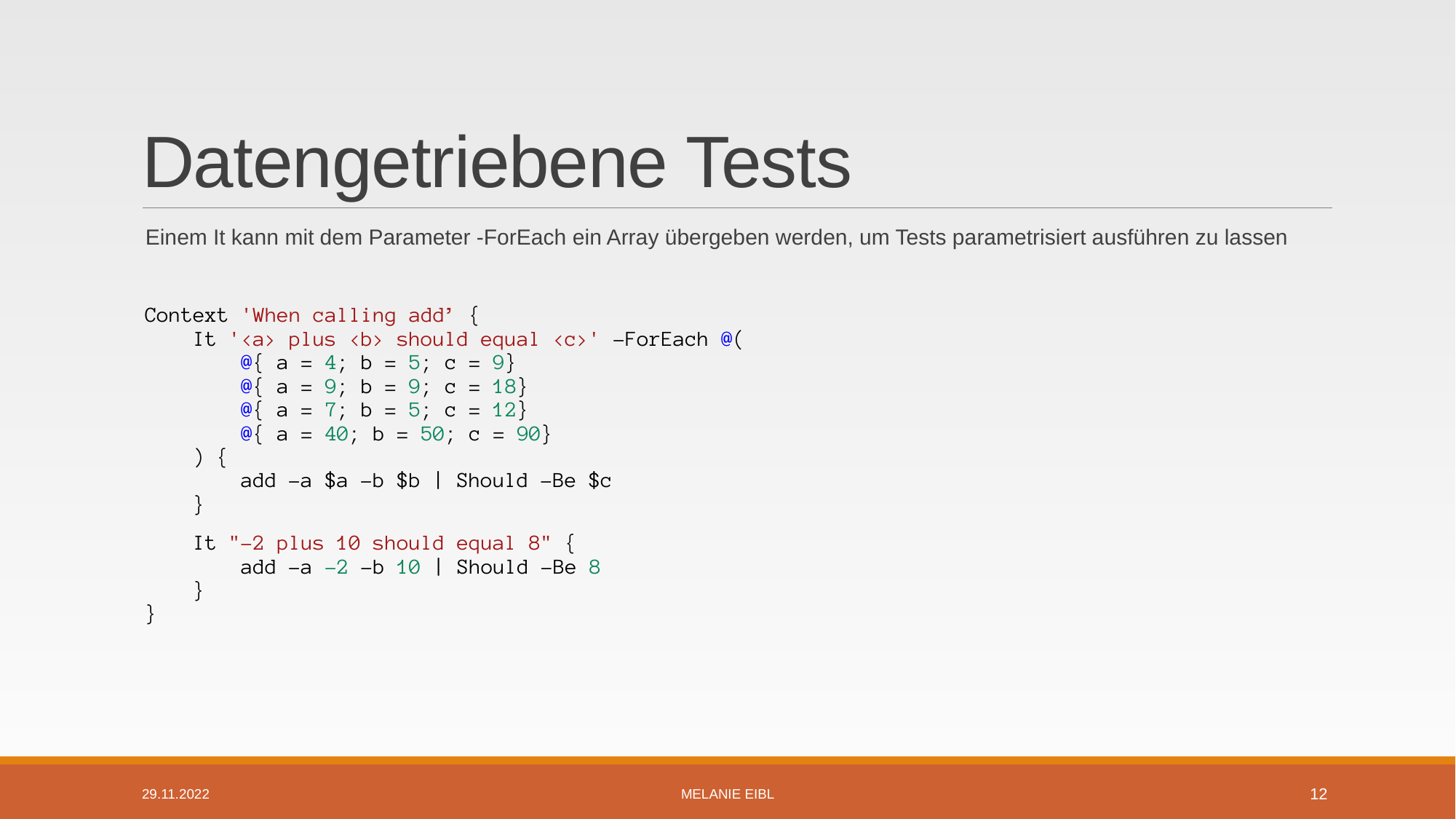

# Datengetriebene Tests
Einem It kann mit dem Parameter -ForEach ein Array übergeben werden, um Tests parametrisiert ausführen zu lassen

Context 'When calling add’ {
    It '<a> plus <b> should equal <c>' -ForEach @(
        @{ a = 4; b = 5; c = 9}
        @{ a = 9; b = 9; c = 18}
        @{ a = 7; b = 5; c = 12}
        @{ a = 40; b = 50; c = 90}
    ) {
        add -a $a -b $b | Should -Be $c
    }
    It "-2 plus 10 should equal 8" {
        add -a -2 -b 10 | Should -Be 8
    }
}

29.11.2022
Melanie Eibl
12